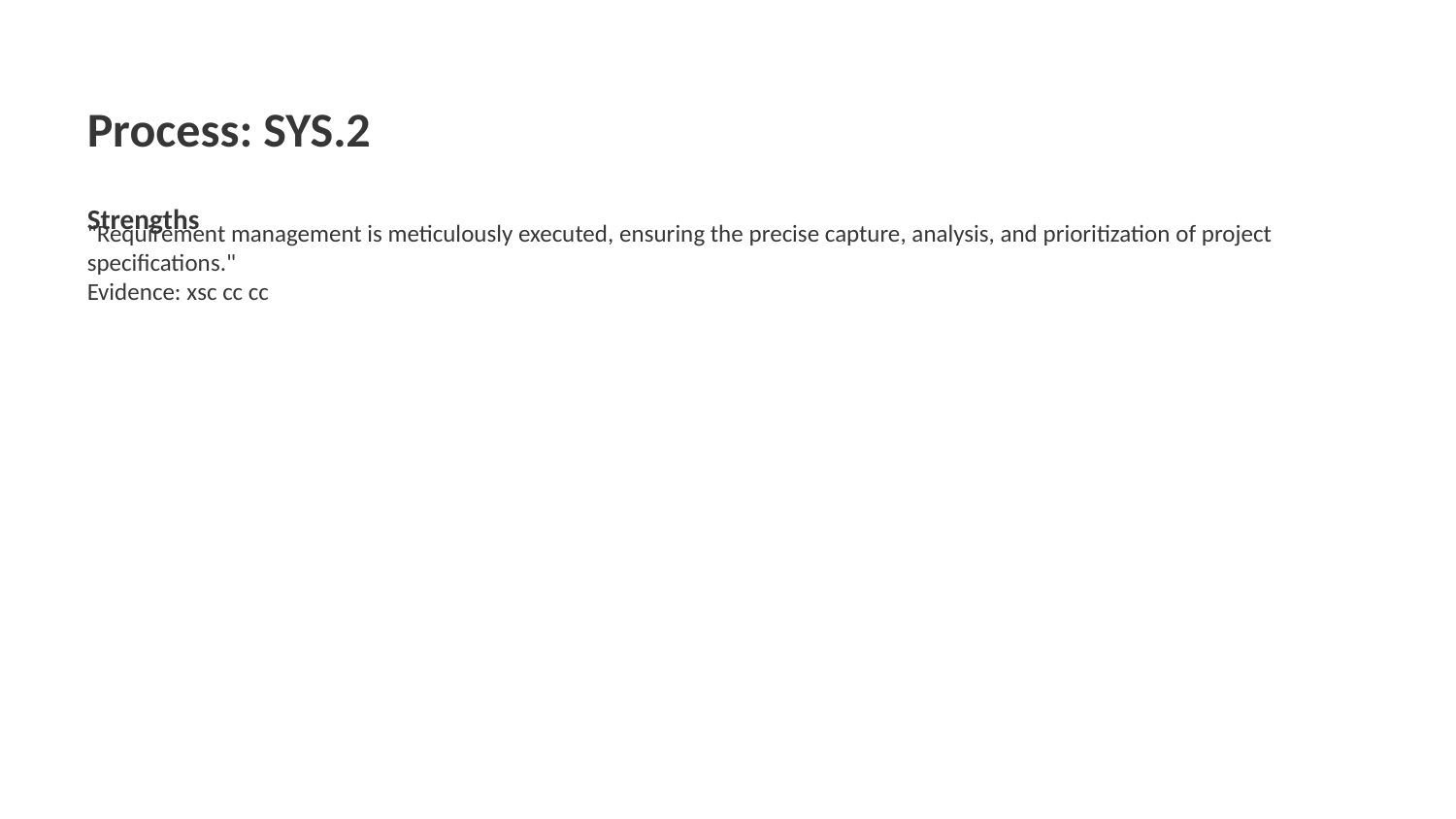

Process: SYS.2
Strengths
"Requirement management is meticulously executed, ensuring the precise capture, analysis, and prioritization of project specifications."
Evidence: xsc cc cc
SpiceUP Assessment Tool
Confidential Information